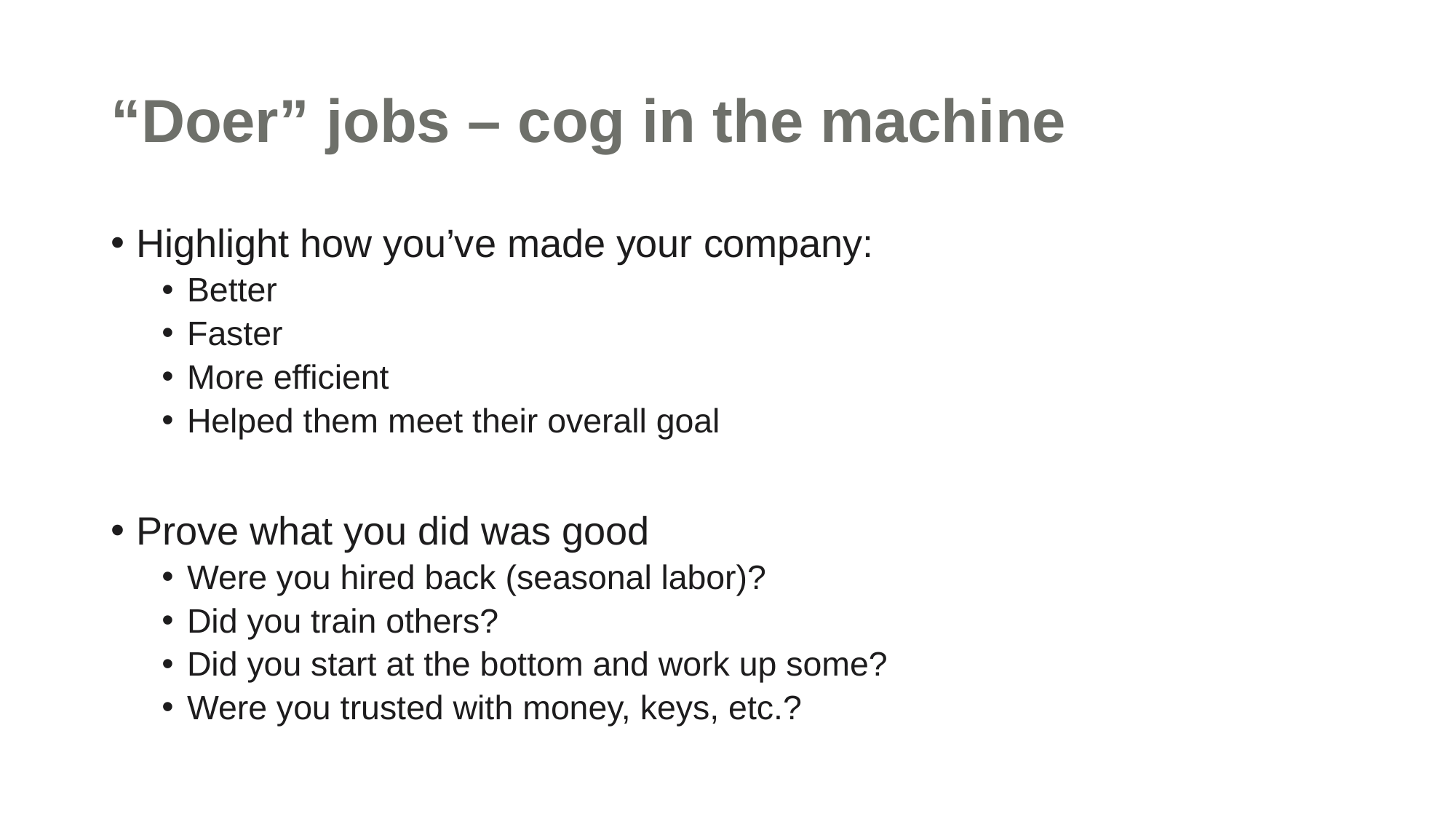

# “Doer” jobs – cog in the machine
Highlight how you’ve made your company:
Better
Faster
More efficient
Helped them meet their overall goal

Prove what you did was good
Were you hired back (seasonal labor)?
Did you train others?
Did you start at the bottom and work up some?
Were you trusted with money, keys, etc.?